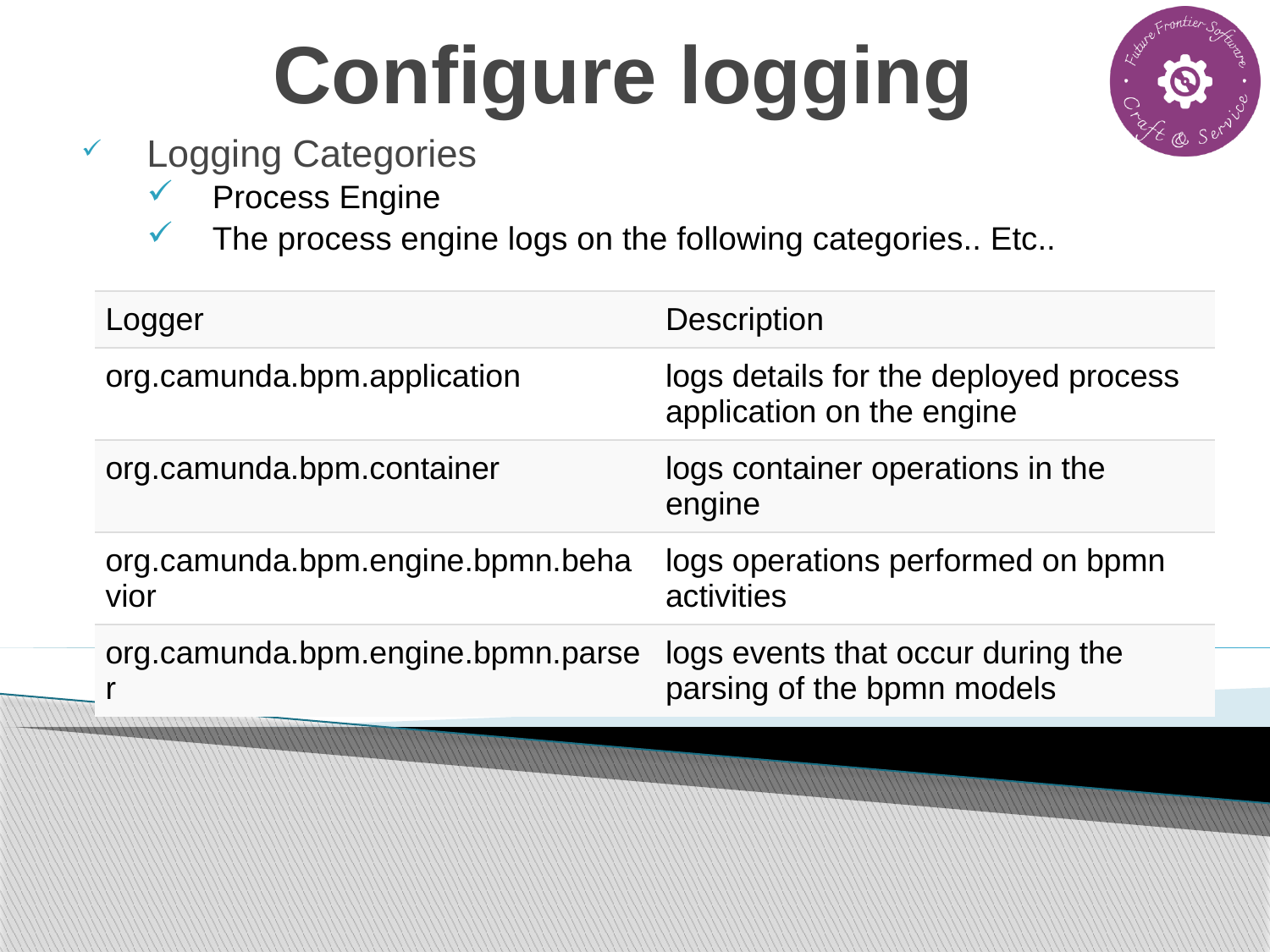

# Configure logging
Logging Categories
Process Engine
The process engine logs on the following categories.. Etc..
| Logger | Description |
| --- | --- |
| org.camunda.bpm.application | logs details for the deployed process application on the engine |
| org.camunda.bpm.container | logs container operations in the engine |
| org.camunda.bpm.engine.bpmn.behavior | logs operations performed on bpmn activities |
| org.camunda.bpm.engine.bpmn.parser | logs events that occur during the parsing of the bpmn models |